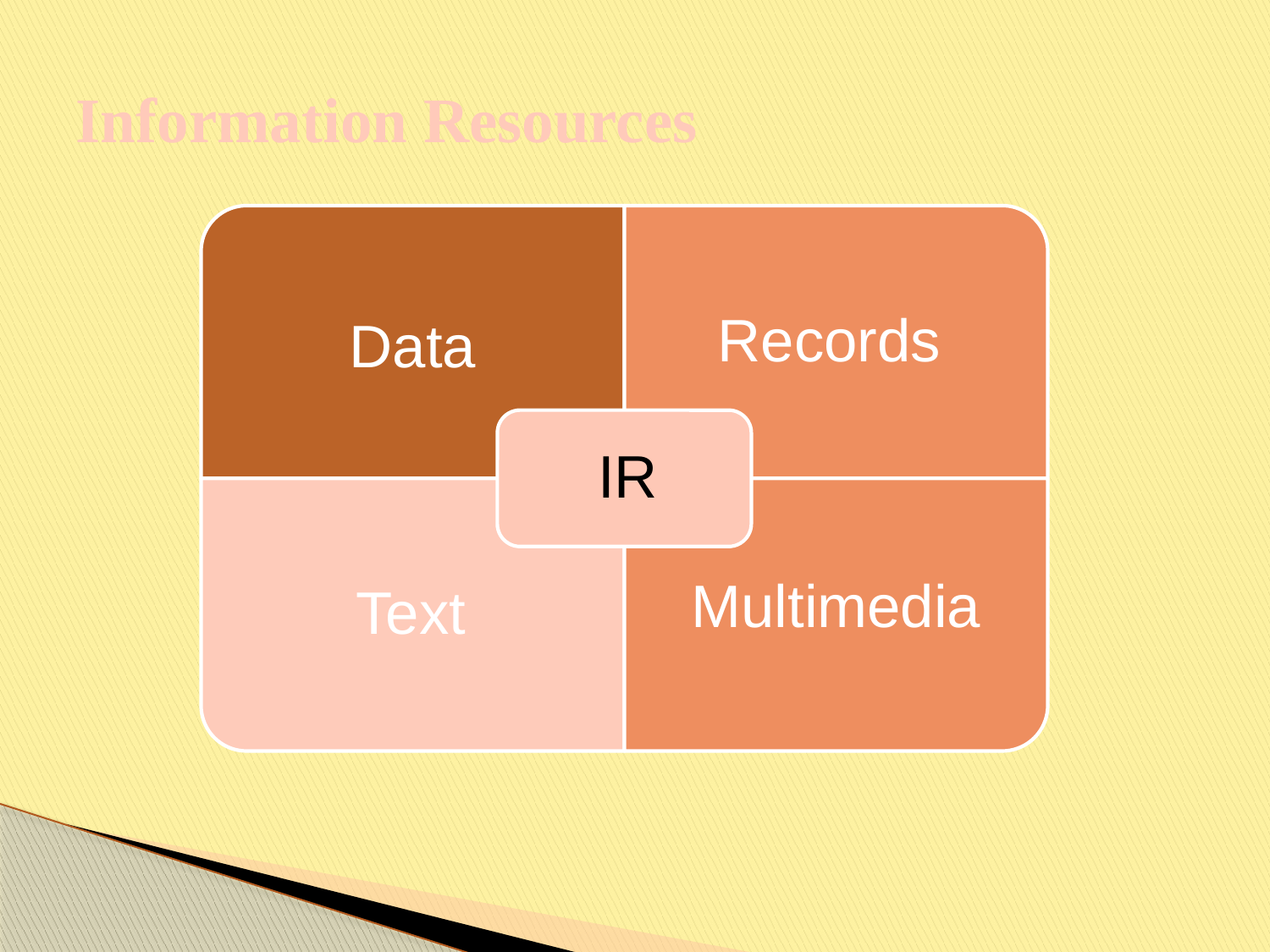

# Information Resources
Data
Records
Text
Multimedia
IR